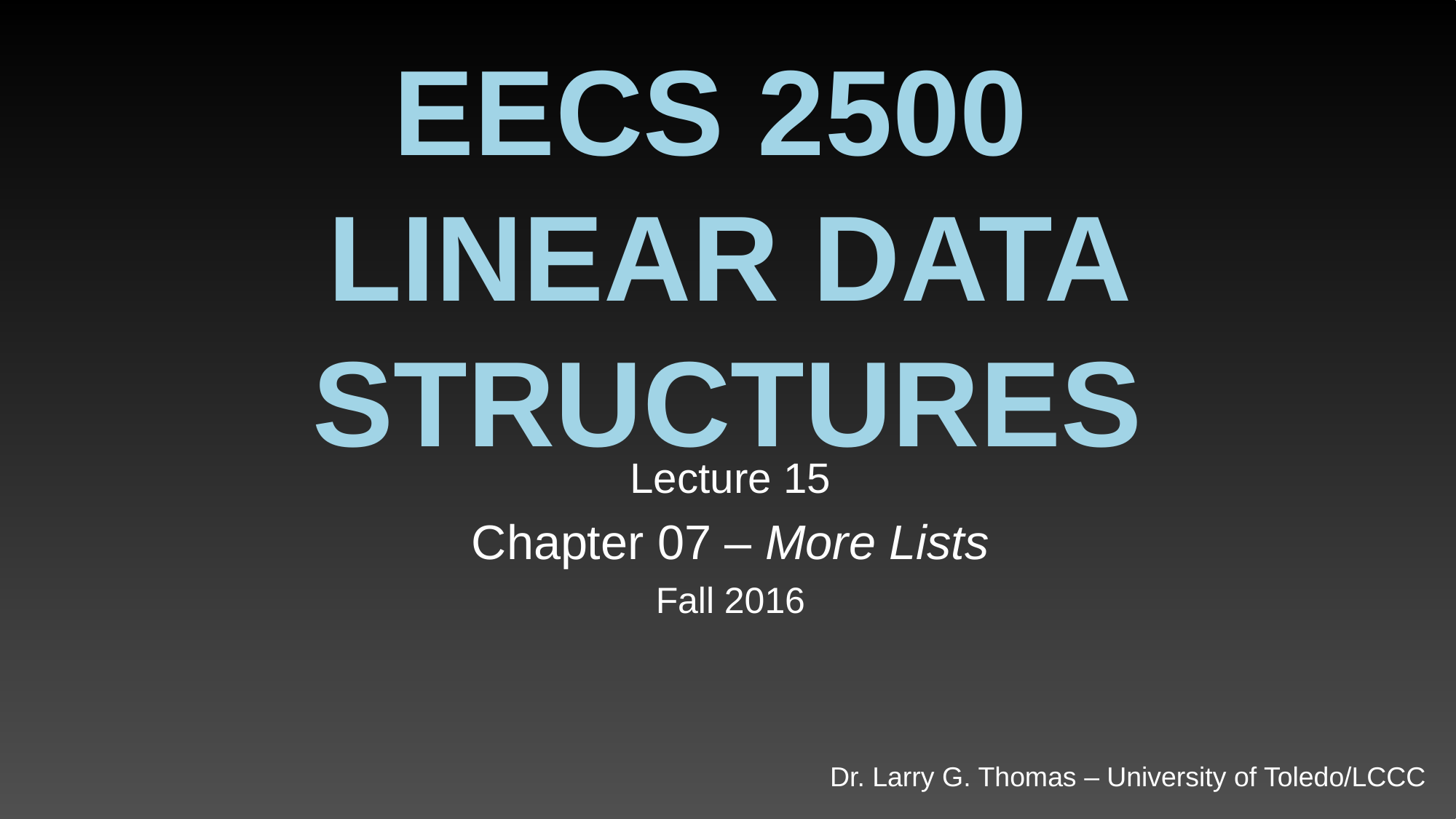

# EECS 2500 Linear Data Structures
Lecture 15
Chapter 07 – More Lists
Fall 2016
Dr. Larry G. Thomas – University of Toledo/LCCC